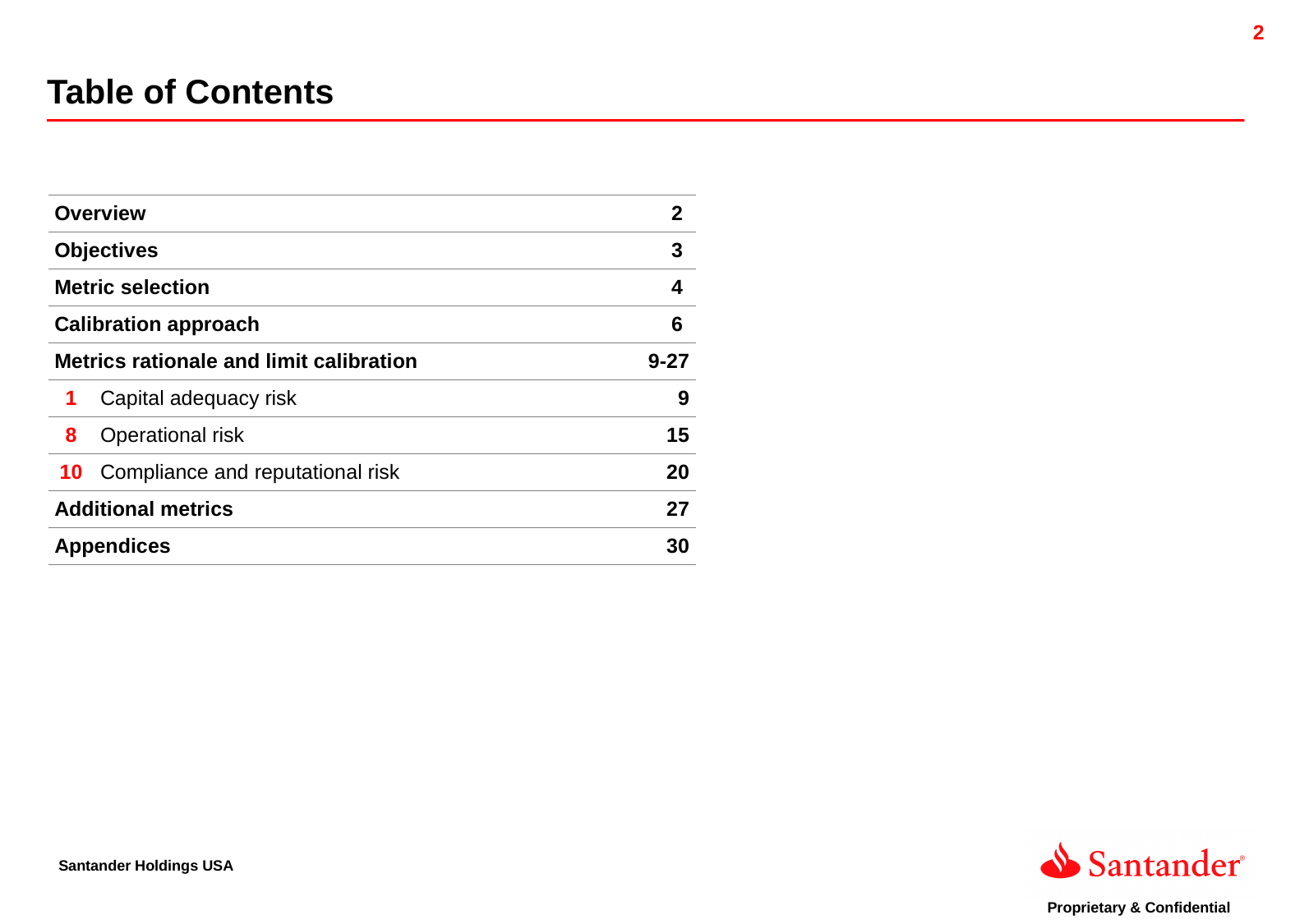

Table of Contents
| Overview |  | 2 |
| --- | --- | --- |
| Objectives |  | 3 |
| Metric selection |  | 4 |
| Calibration approach |  | 6 |
| Metrics rationale and limit calibration |  | 9-27 |
| 1 | Capital adequacy risk | 9 |
| 8 | Operational risk | 15 |
| 10 | Compliance and reputational risk | 20 |
| Additional metrics |  | 27 |
| Appendices |  | 30 |